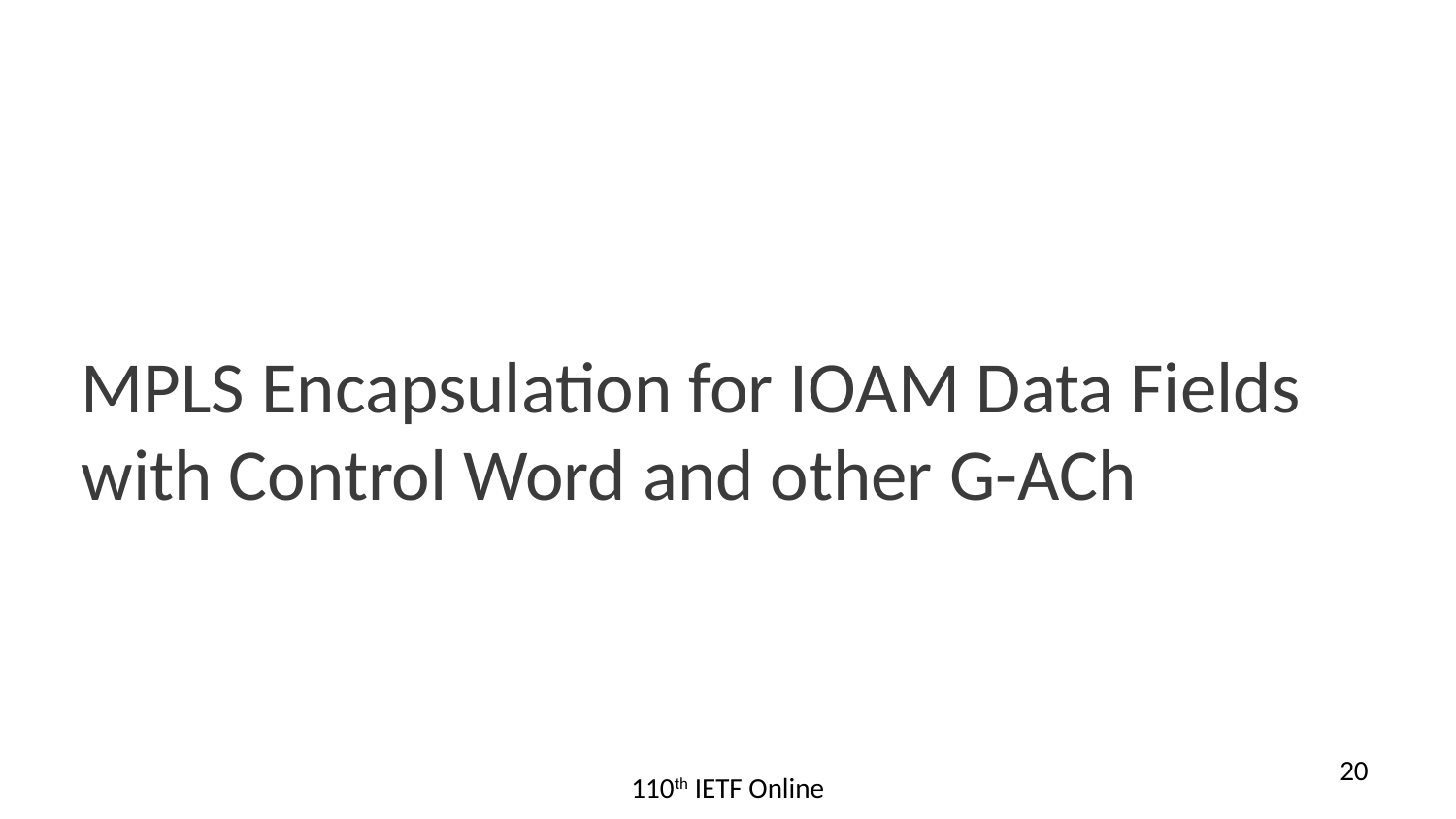

MPLS Encapsulation for IOAM Data Fields with Control Word and other G-ACh
20
110th IETF Online